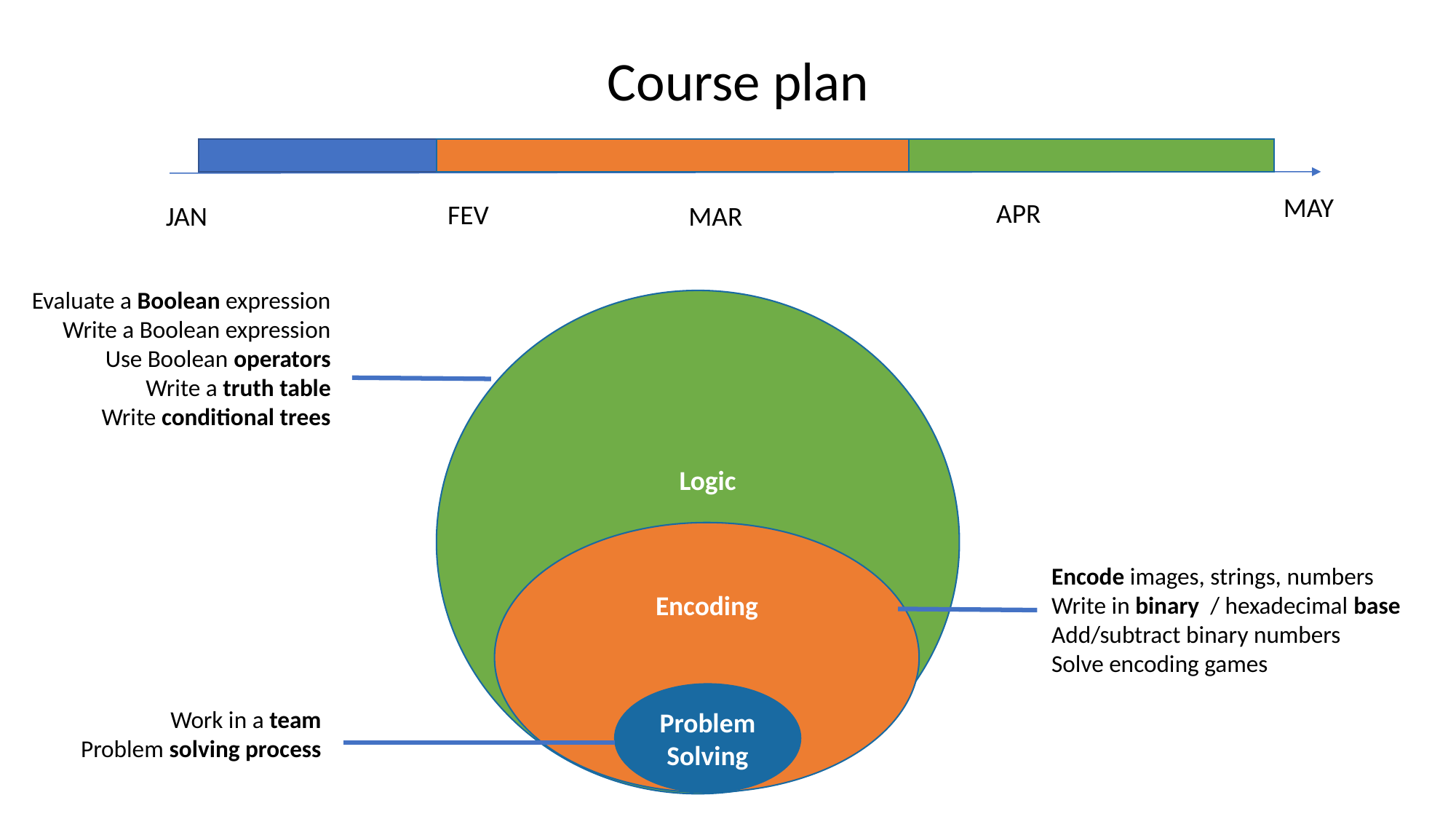

Course plan

MAY
APR
FEV
JAN
MAR
Evaluate a Boolean expression
Write a Boolean expression
Use Boolean operators
Write a truth table
Write conditional trees

Logic

Encode images, strings, numbers
Write in binary  / hexadecimal base
Add/subtract binary numbers
Solve encoding games
Encoding
Problem
Solving
Work in a team
Problem solving process